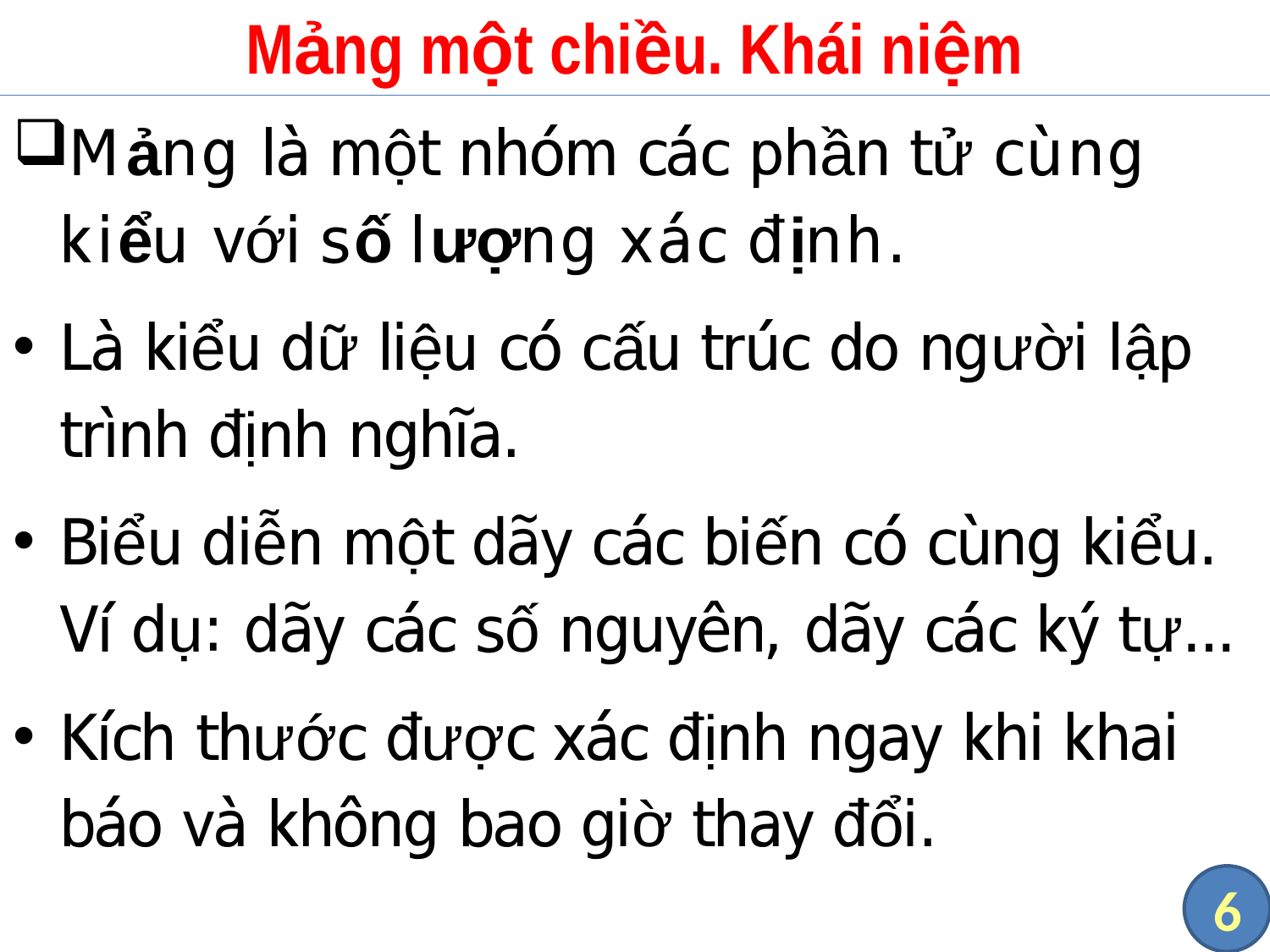

# Mảng một chiều. Khái niệm
Mảng là một nhóm các phần tử cùng kiểu với số lượng xác định.
Là kiểu dữ liệu có cấu trúc do người lập trình định nghĩa.
Biểu diễn một dãy các biến có cùng kiểu. Ví dụ: dãy các số nguyên, dãy các ký tự…
Kích thước được xác định ngay khi khai báo và không bao giờ thay đổi.

6